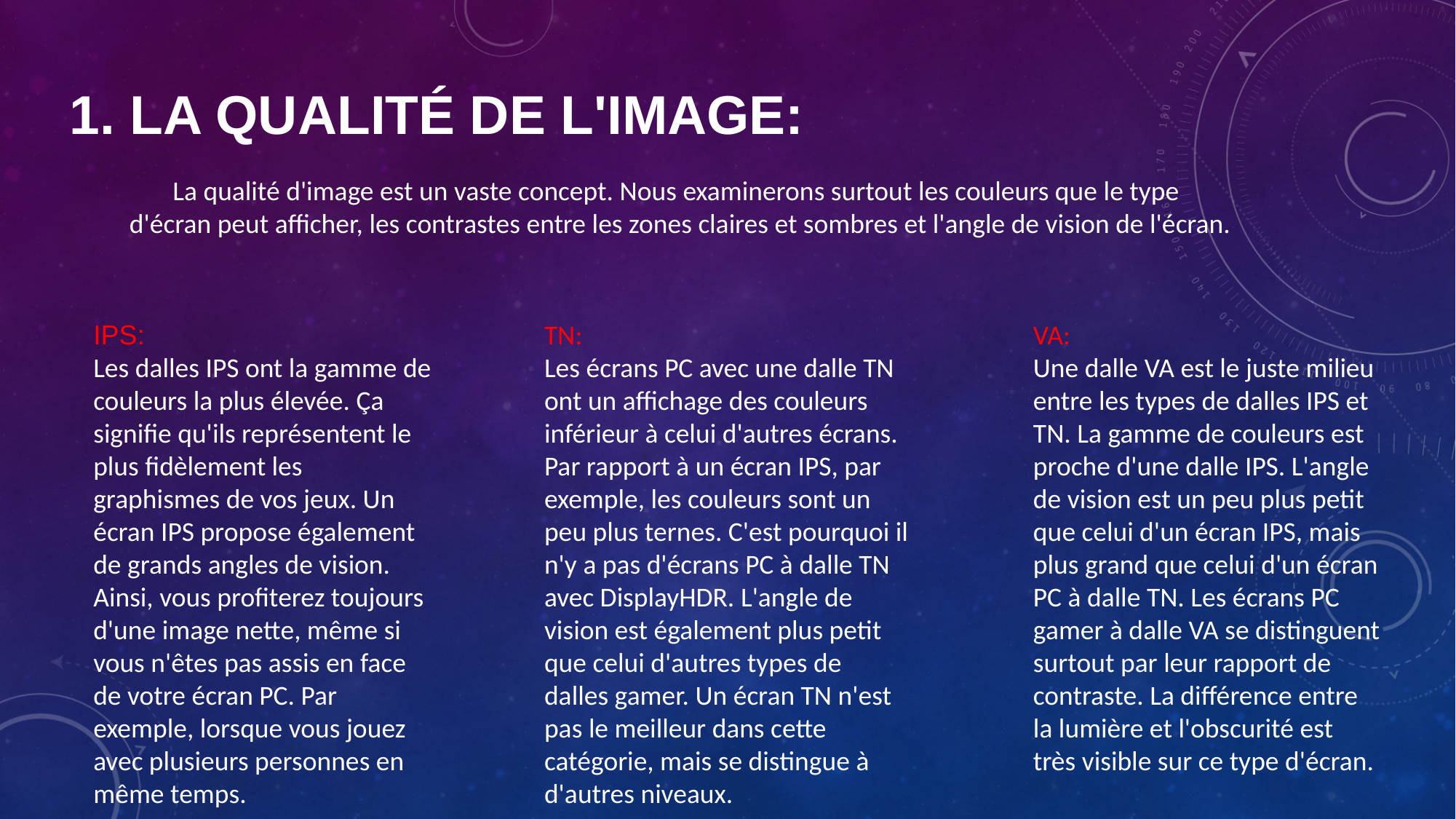

# 1. La Qualité de l'image:
       La qualité d'image est un vaste concept. Nous examinerons surtout les couleurs que le type d'écran peut afficher, les contrastes entre les zones claires et sombres et l'angle de vision de l'écran.
VA:
Une dalle VA est le juste milieu entre les types de dalles IPS et TN. La gamme de couleurs est proche d'une dalle IPS. L'angle de vision est un peu plus petit que celui d'un écran IPS, mais plus grand que celui d'un écran PC à dalle TN. Les écrans PC gamer à dalle VA se distinguent surtout par leur rapport de contraste. La différence entre la lumière et l'obscurité est très visible sur ce type d'écran.
IPS:
Les dalles IPS ont la gamme de couleurs la plus élevée. Ça signifie qu'ils représentent le plus fidèlement les graphismes de vos jeux. Un écran IPS propose également de grands angles de vision. Ainsi, vous profiterez toujours d'une image nette, même si vous n'êtes pas assis en face de votre écran PC. Par exemple, lorsque vous jouez avec plusieurs personnes en même temps.
TN:
Les écrans PC avec une dalle TN ont un affichage des couleurs inférieur à celui d'autres écrans. Par rapport à un écran IPS, par exemple, les couleurs sont un peu plus ternes. C'est pourquoi il n'y a pas d'écrans PC à dalle TN avec DisplayHDR. L'angle de vision est également plus petit que celui d'autres types de dalles gamer. Un écran TN n'est pas le meilleur dans cette catégorie, mais se distingue à d'autres niveaux.